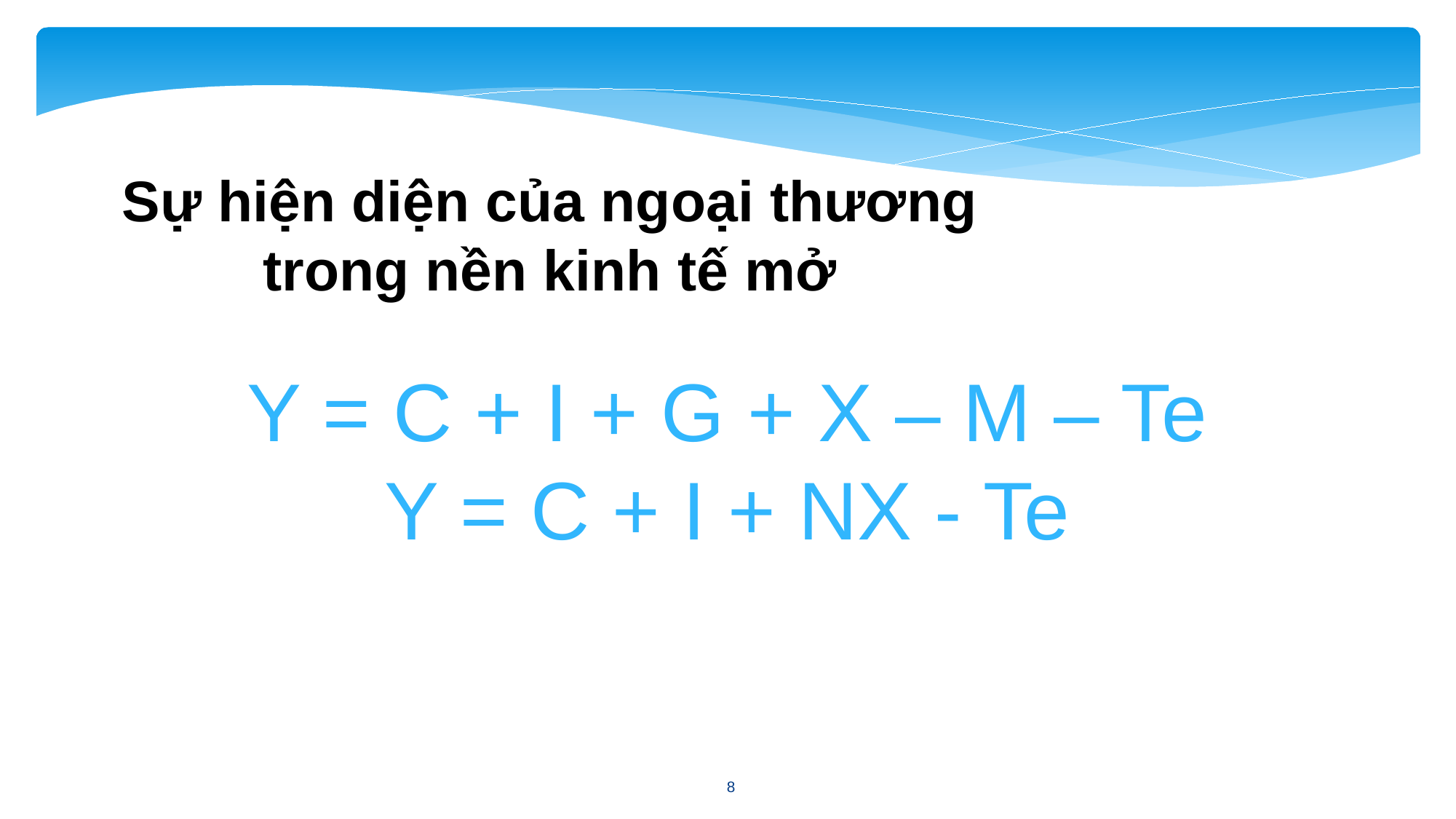

Sự hiện diện của ngoại thương trong nền kinh tế mở
Y = C + I + G + X – M – Te
Y = C + I + NX - Te
8